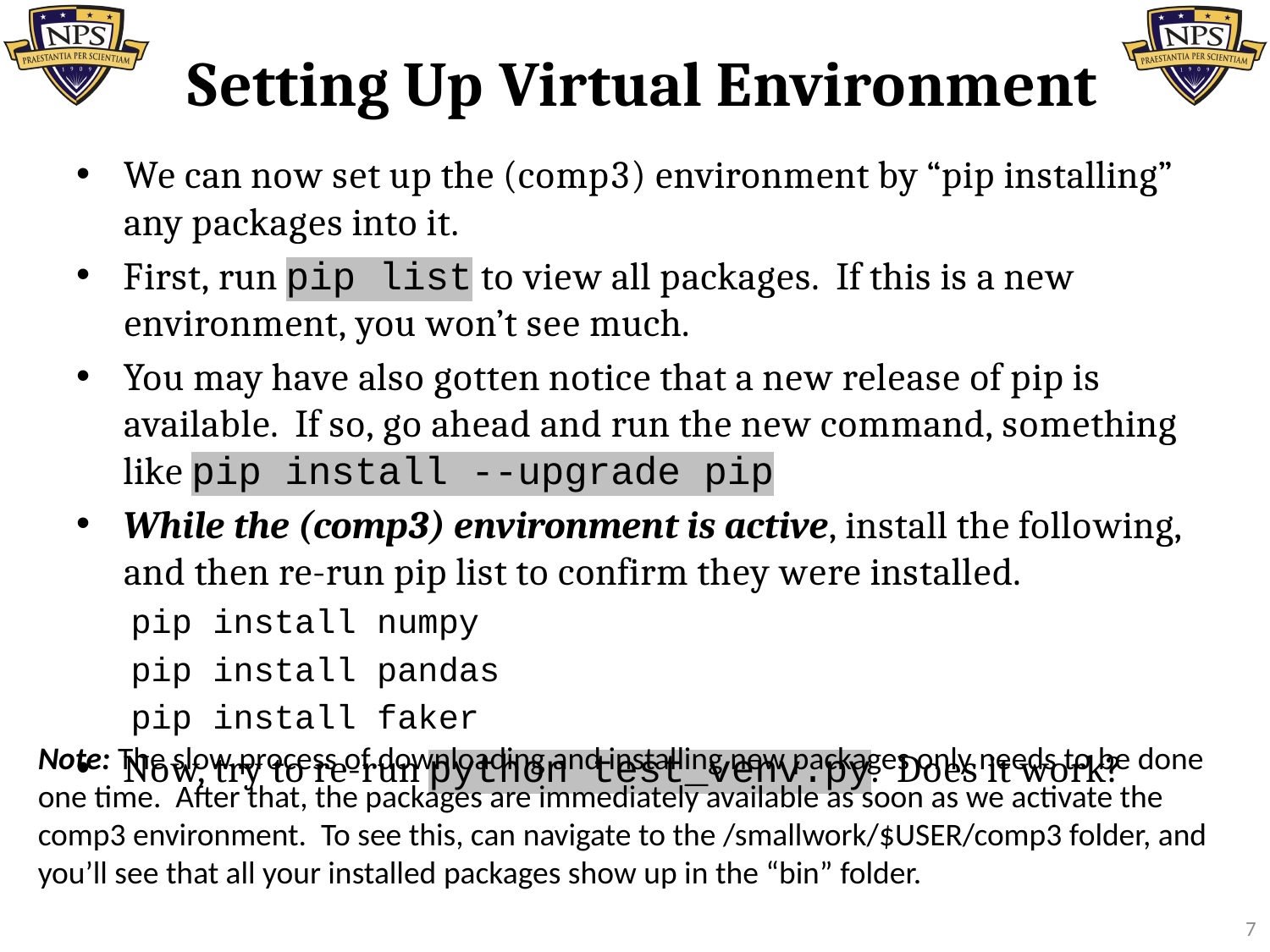

# Setting Up Virtual Environment
We can now set up the (comp3) environment by “pip installing” any packages into it.
First, run pip list to view all packages.  If this is a new environment, you won’t see much.
You may have also gotten notice that a new release of pip is available.  If so, go ahead and run the new command, something like pip install --upgrade pip
While the (comp3) environment is active, install the following, and then re-run pip list to confirm they were installed.
pip install numpy
pip install pandas
pip install faker
Now, try to re-run python test_venv.py.  Does it work?
Note: The slow process of downloading and installing new packages only needs to be done one time.  After that, the packages are immediately available as soon as we activate the comp3 environment.  To see this, can navigate to the /smallwork/$USER/comp3 folder, and you’ll see that all your installed packages show up in the “bin” folder.
7